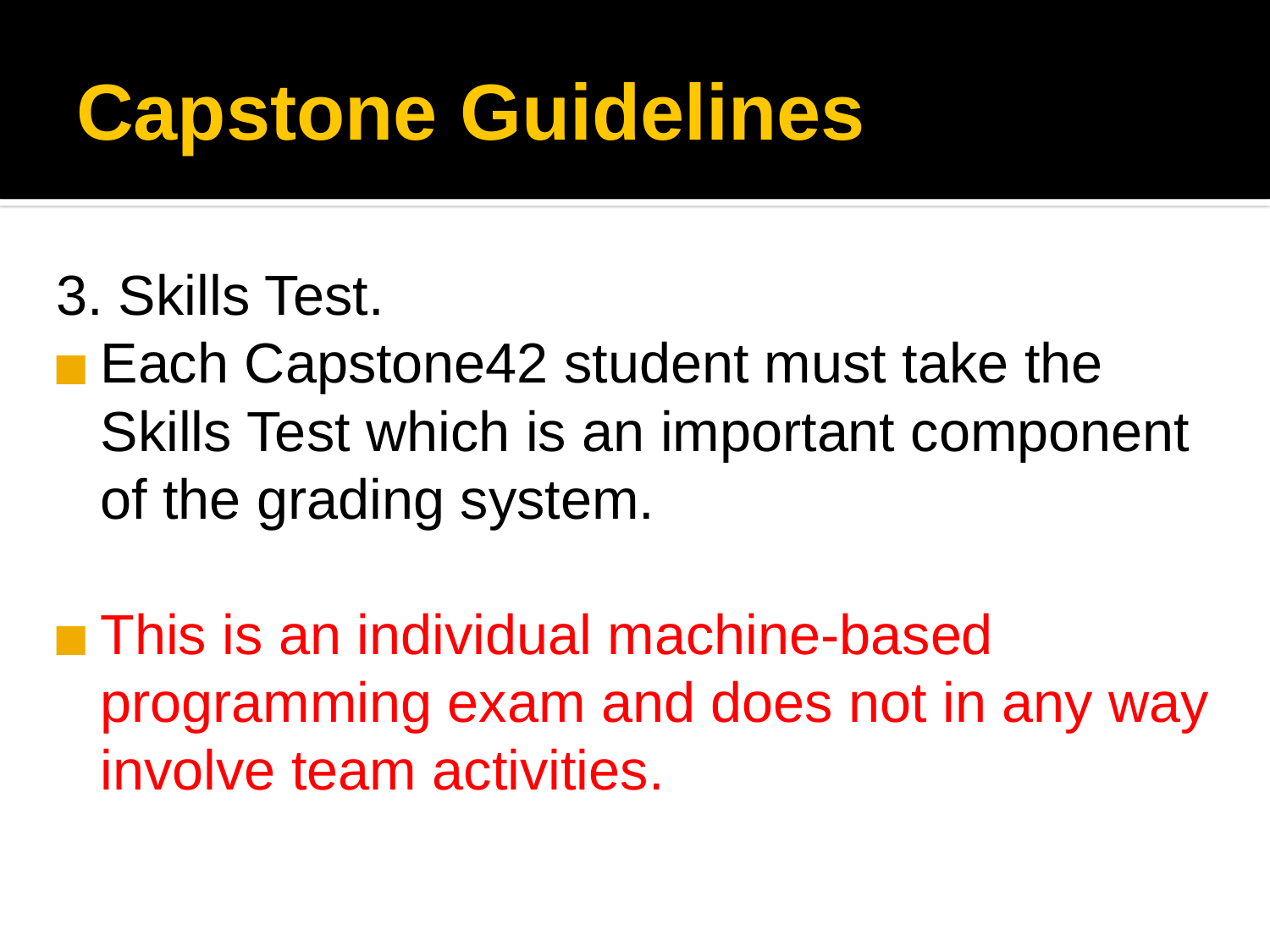

# Capstone Guidelines
3. Skills Test.
Each Capstone42 student must take the Skills Test which is an important component of the grading system.

This is an individual machine-based programming exam and does not in any way involve team activities.